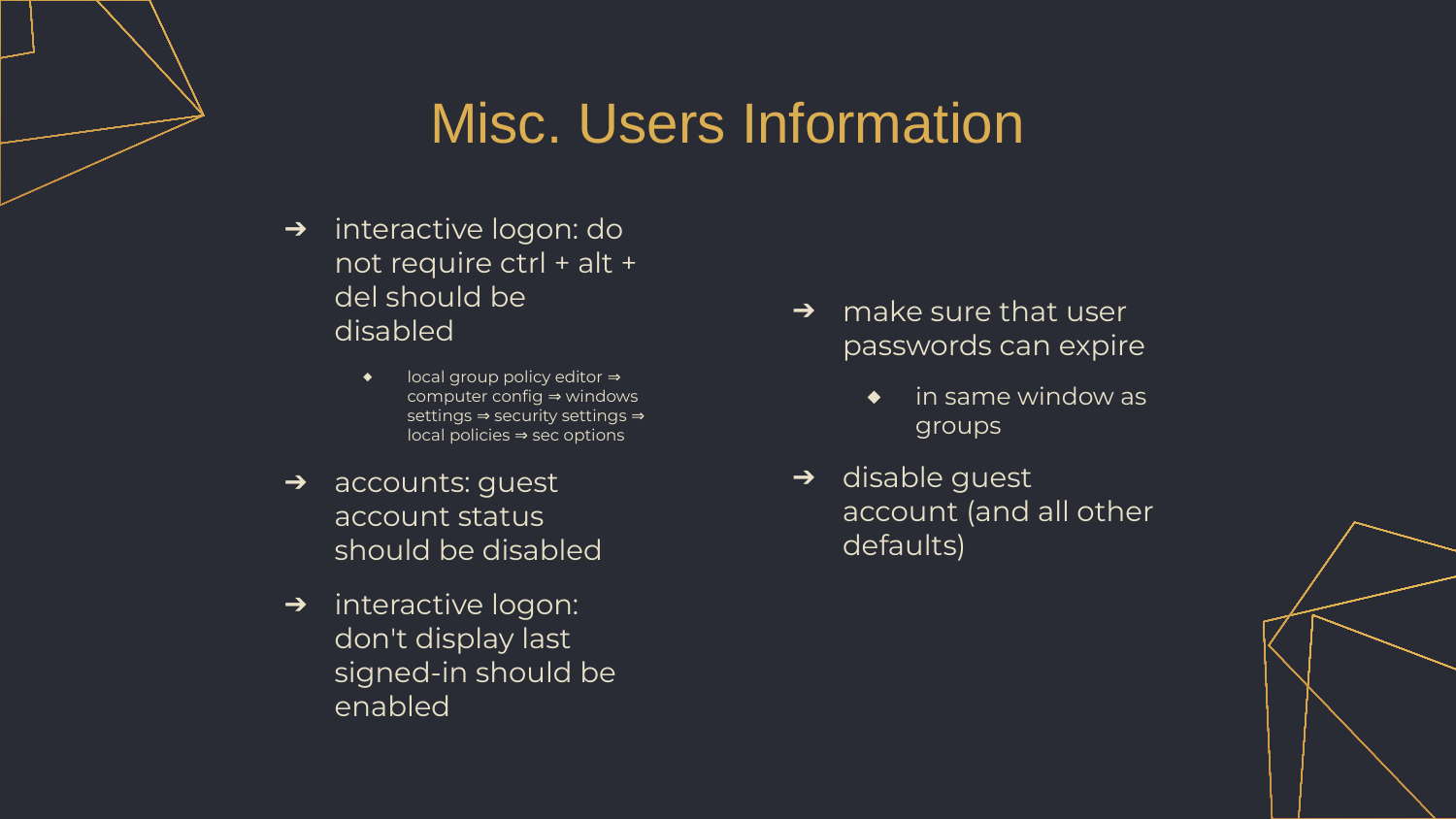

# Misc. Users Information

interactive logon: do not require ctrl + alt + del should be disabled
local group policy editor ⇒ computer config ⇒ windows settings ⇒ security settings ⇒ local policies ⇒ sec options
accounts: guest account status should be disabled
interactive logon: don't display last signed-in should be enabled

make sure that user passwords can expire
in same window as groups
disable guest account (and all other defaults)